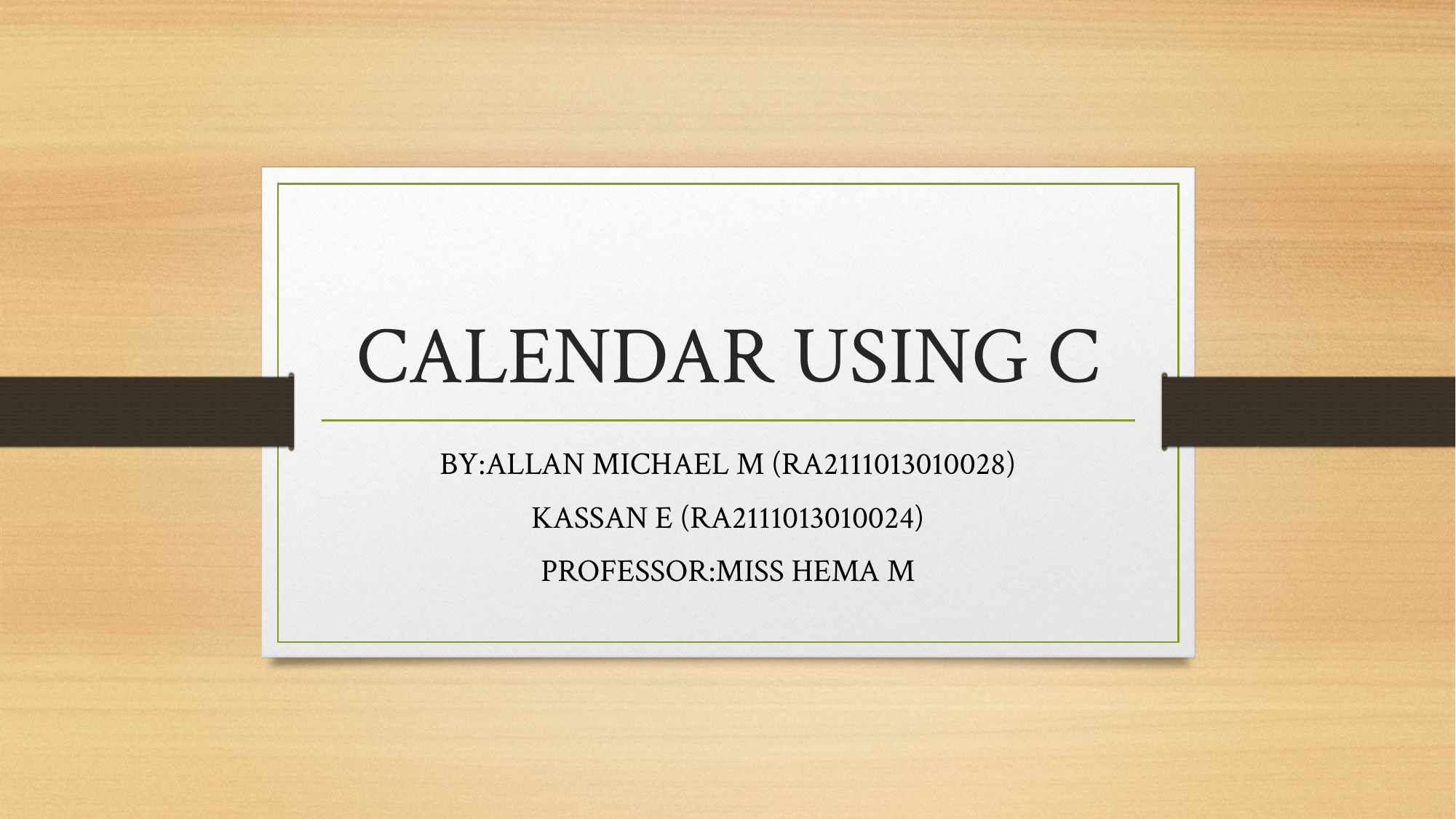

# CALENDAR USING C
BY:ALLAN MICHAEL M (RA2111013010028)
KASSAN E (RA2111013010024)
PROFESSOR:MISS HEMA M